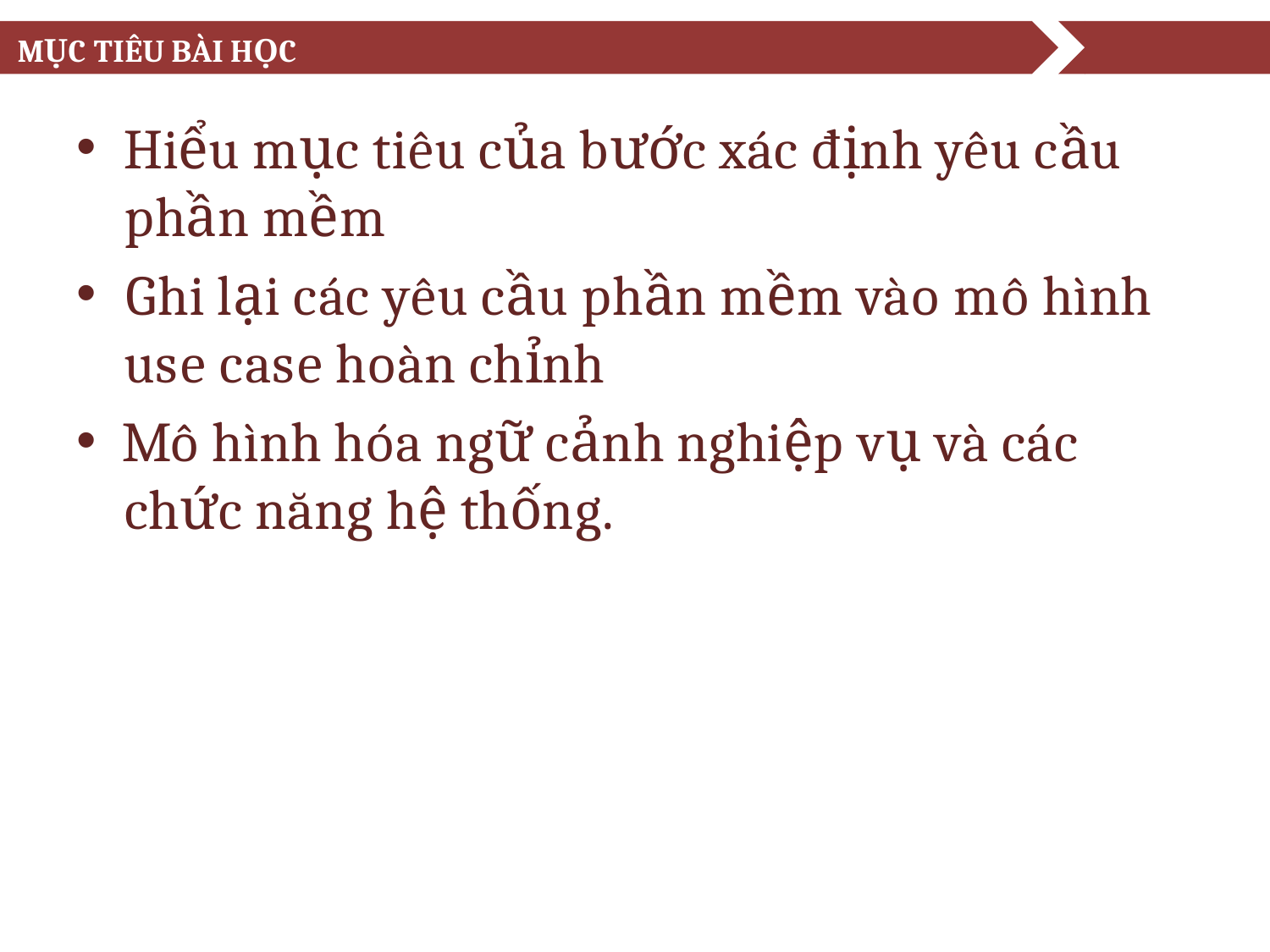

# Mục tiêu bài học
Hiểu mục tiêu của bước xác định yêu cầu phần mềm
Ghi lại các yêu cầu phần mềm vào mô hình use case hoàn chỉnh
Mô hình hóa ngữ cảnh nghiệp vụ và các chức năng hệ thống.